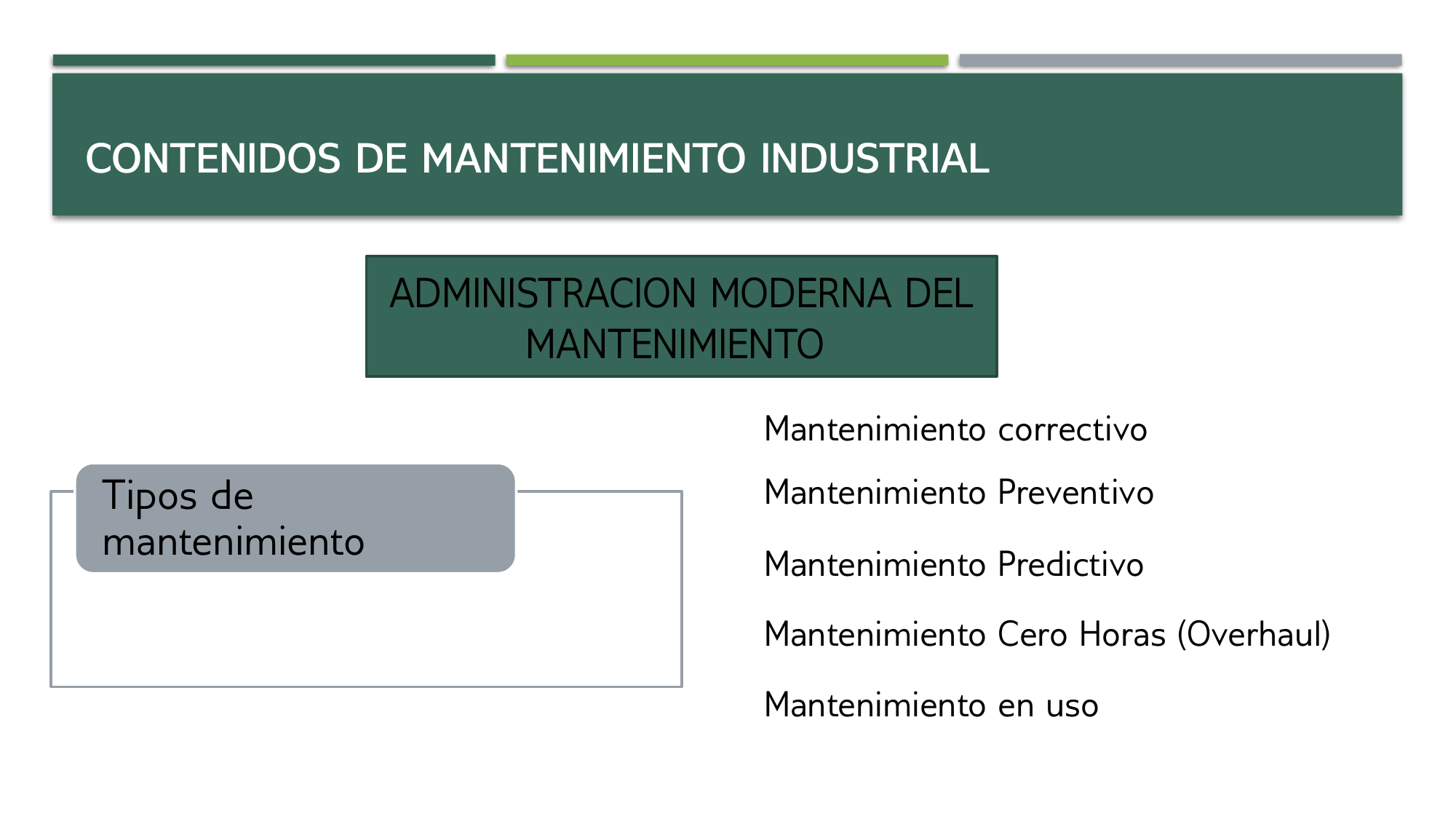

# CONTENIDOS DE MANTENIMIENTO INDUSTRIAL
ADMINISTRACION MODERNA DEL MANTENIMIENTO
Mantenimiento correctivo
Tipos de mantenimiento
Mantenimiento Preventivo
Mantenimiento Predictivo
Mantenimiento Cero Horas (Overhaul)
Mantenimiento en uso